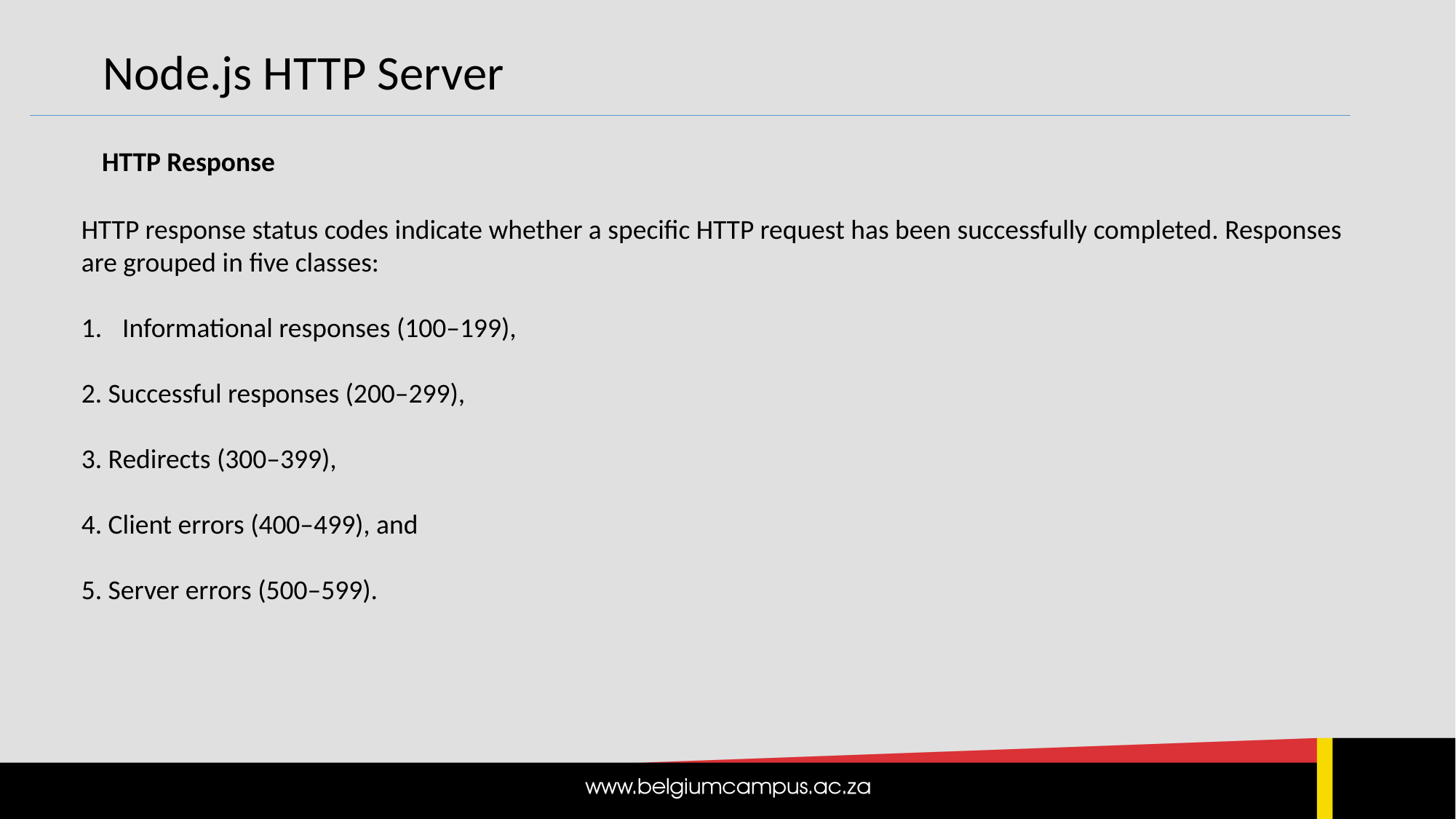

Node.js HTTP Server
HTTP Response
HTTP response status codes indicate whether a specific HTTP request has been successfully completed. Responses are grouped in five classes:

Informational responses (100–199),

2. Successful responses (200–299),

3. Redirects (300–399),

4. Client errors (400–499), and

5. Server errors (500–599).